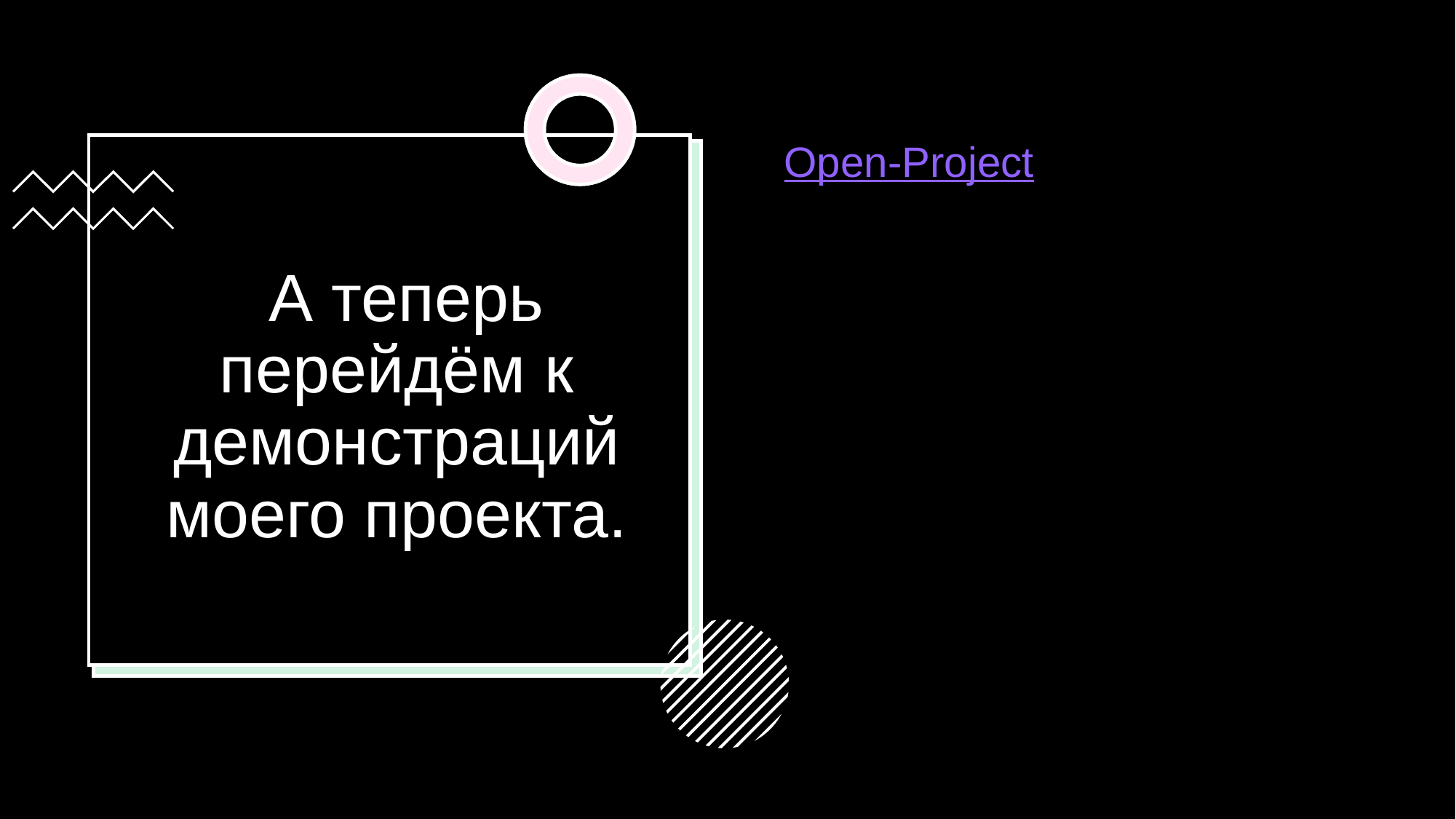

Open-Project

# А теперь перейдём к демонстраций моего проекта.